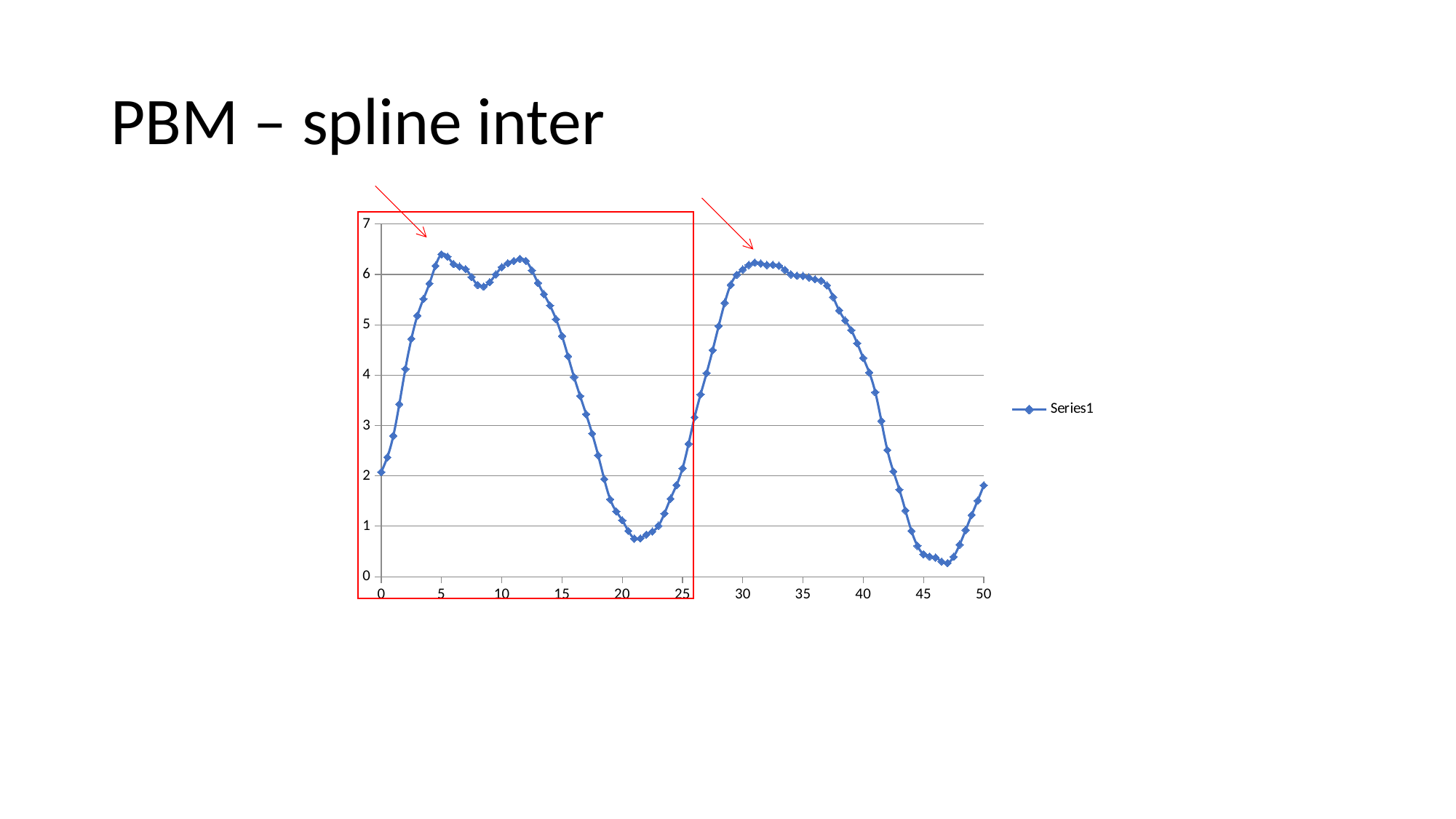

# PBM – spline inter

### Chart

| Category |  |
|---|---|